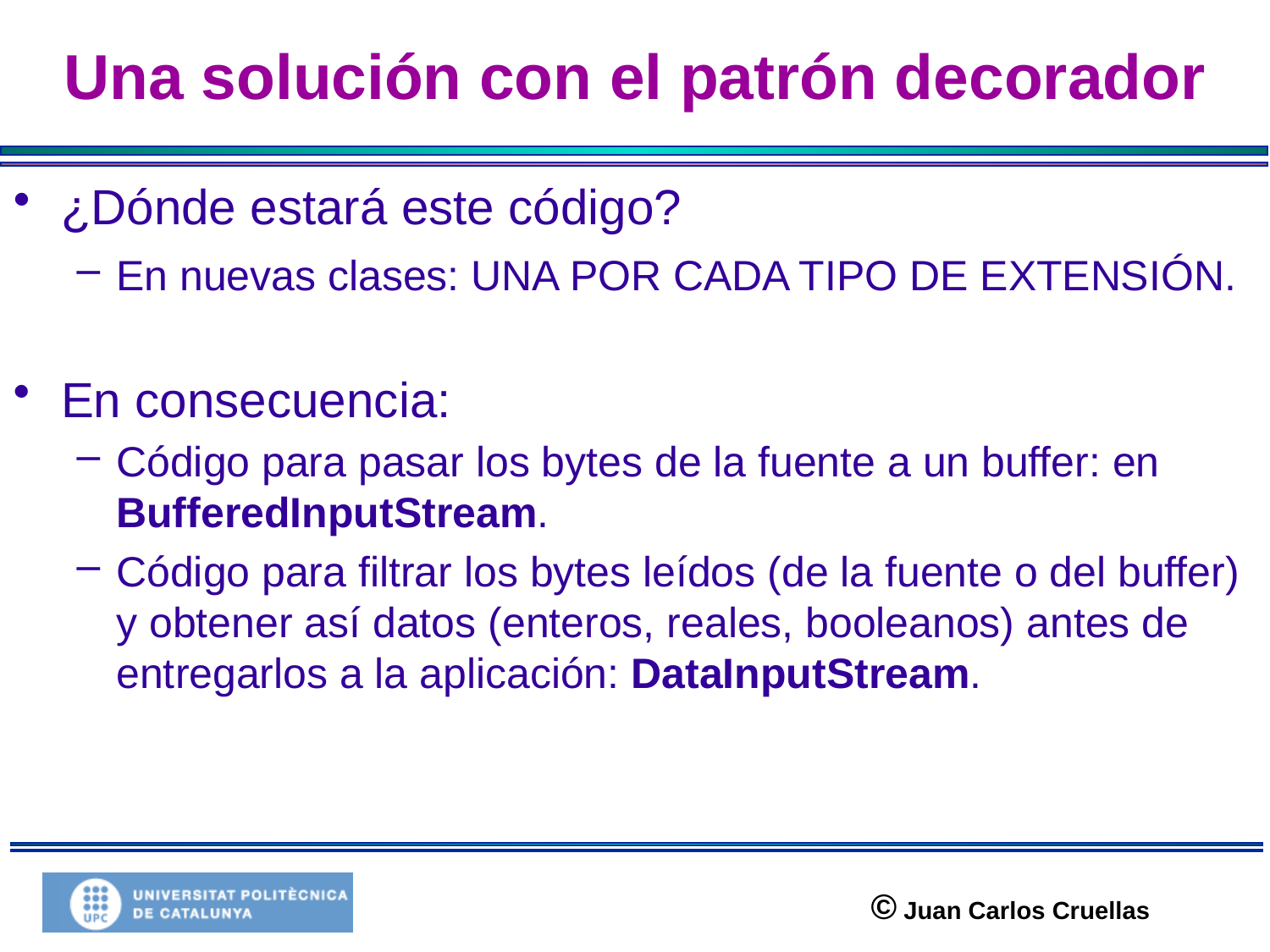

# Una solución con el patrón decorador
¿Dónde estará este código?
En nuevas clases: UNA POR CADA TIPO DE EXTENSIÓN.
En consecuencia:
Código para pasar los bytes de la fuente a un buffer: en BufferedInputStream.
Código para filtrar los bytes leídos (de la fuente o del buffer) y obtener así datos (enteros, reales, booleanos) antes de entregarlos a la aplicación: DataInputStream.